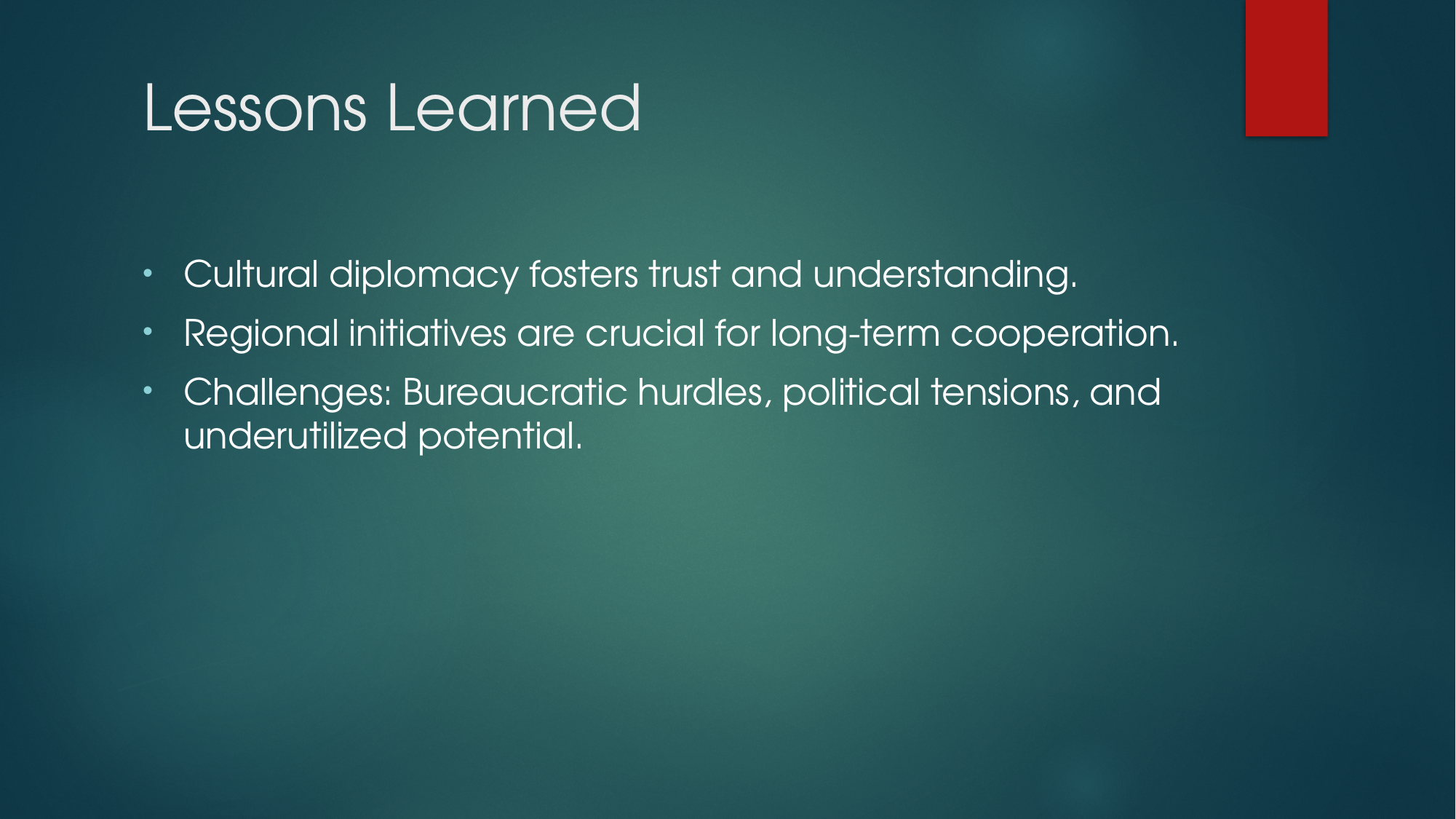

# Lessons Learned
Cultural diplomacy fosters trust and understanding.
Regional initiatives are crucial for long-term cooperation.
Challenges: Bureaucratic hurdles, political tensions, and underutilized potential.